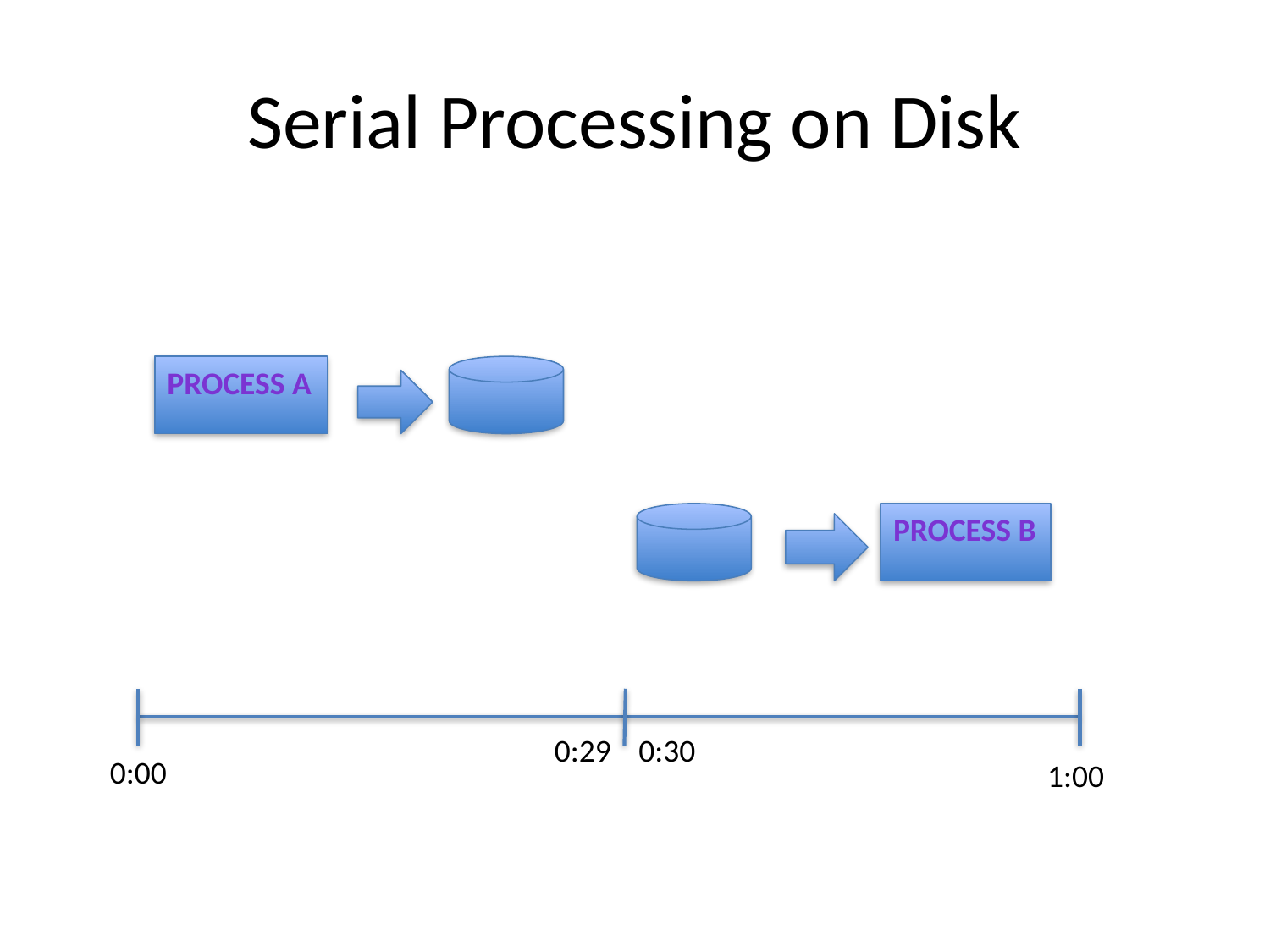

# Serial Processing on Disk
Process A

Process B

0:29
0:30
0:00
1:00